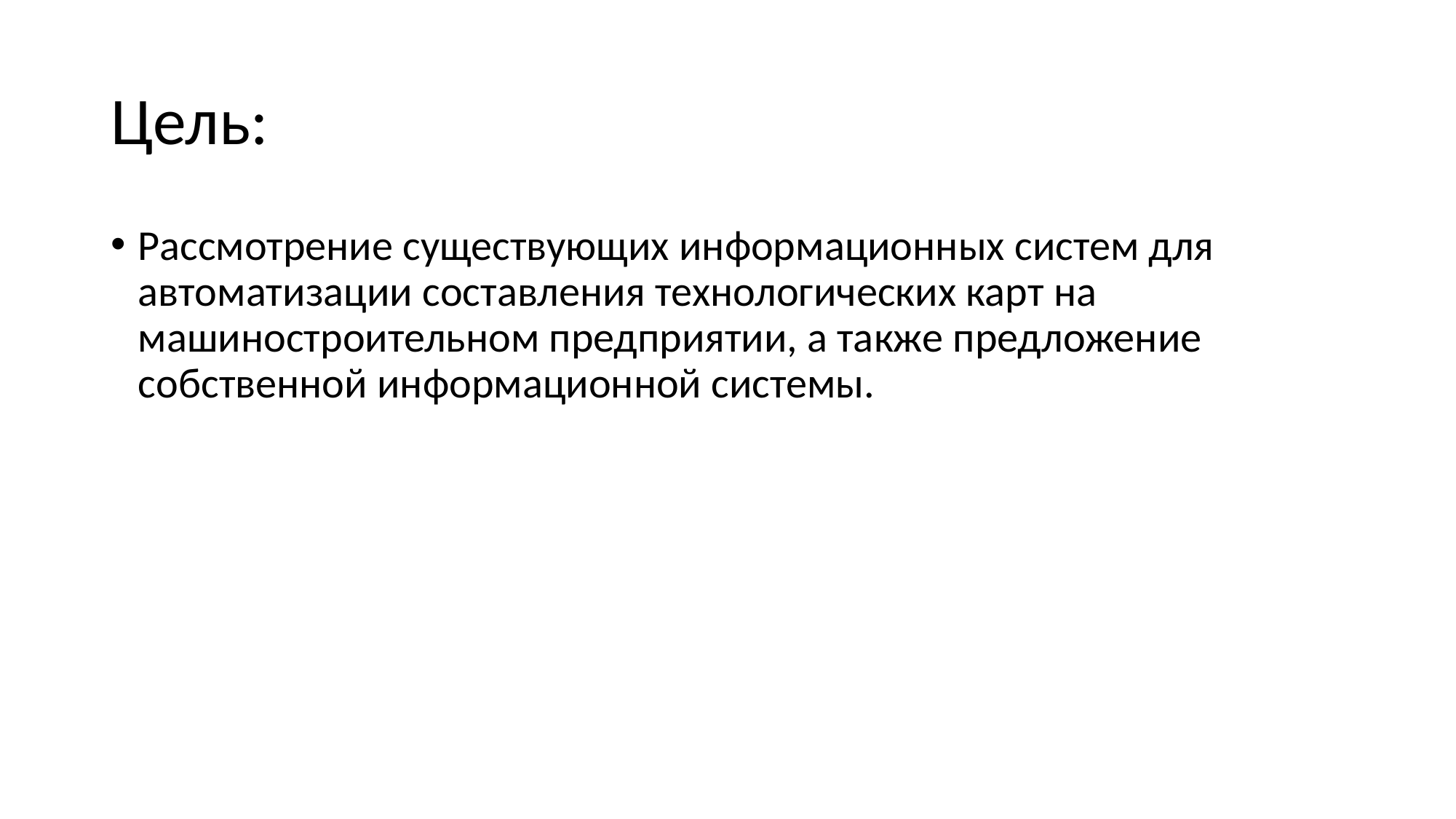

# Цель:
Рассмотрение существующих информационных систем для автоматизации составления технологических карт на машиностроительном предприятии, а также предложение собственной информационной системы.